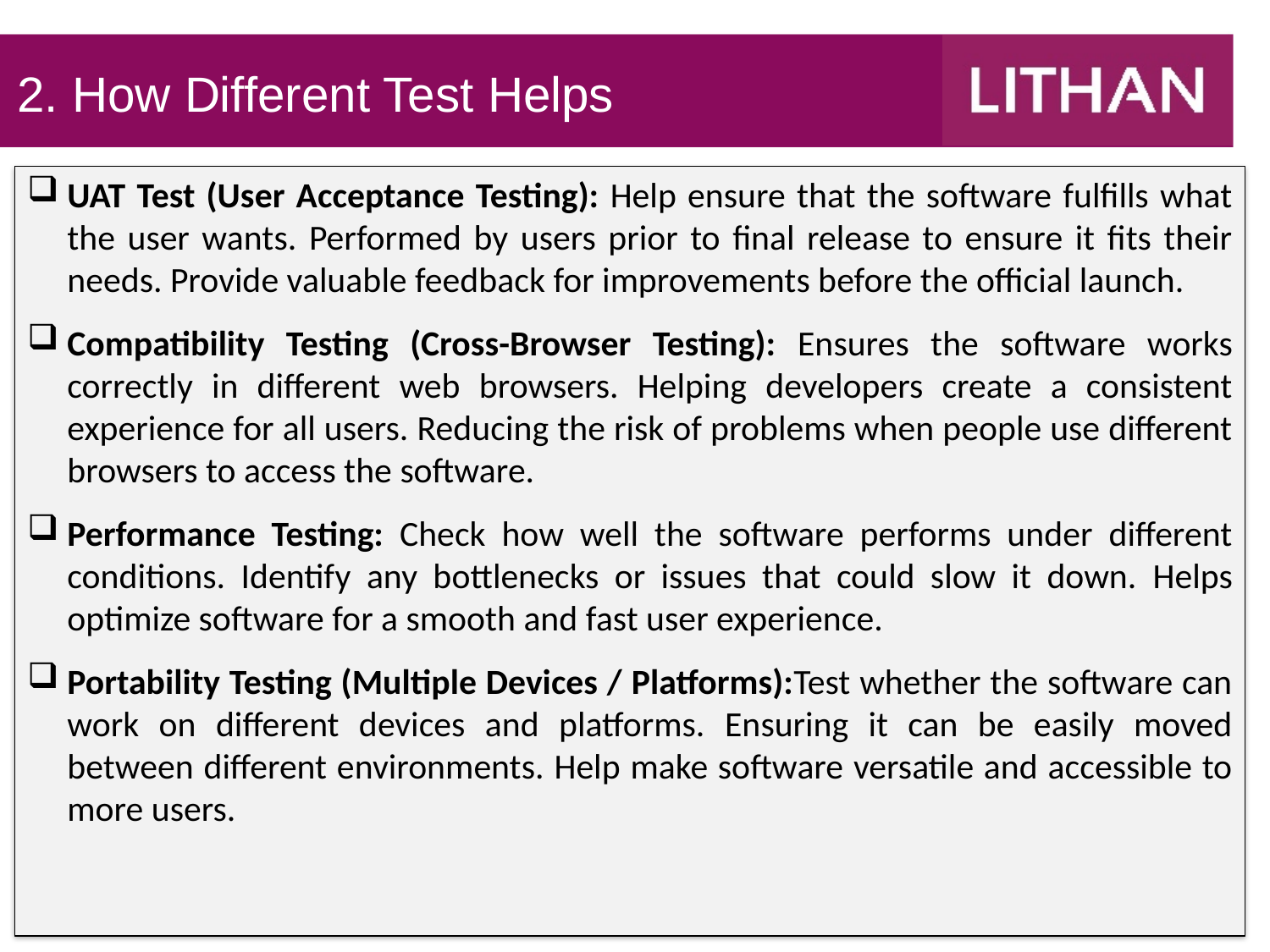

2. How Different Test Helps
UAT Test (User Acceptance Testing): Help ensure that the software fulfills what the user wants. Performed by users prior to final release to ensure it fits their needs. Provide valuable feedback for improvements before the official launch.
Compatibility Testing (Cross-Browser Testing): Ensures the software works correctly in different web browsers. Helping developers create a consistent experience for all users. Reducing the risk of problems when people use different browsers to access the software.
Performance Testing: Check how well the software performs under different conditions. Identify any bottlenecks or issues that could slow it down. Helps optimize software for a smooth and fast user experience.
Portability Testing (Multiple Devices / Platforms):Test whether the software can work on different devices and platforms. Ensuring it can be easily moved between different environments. Help make software versatile and accessible to more users.